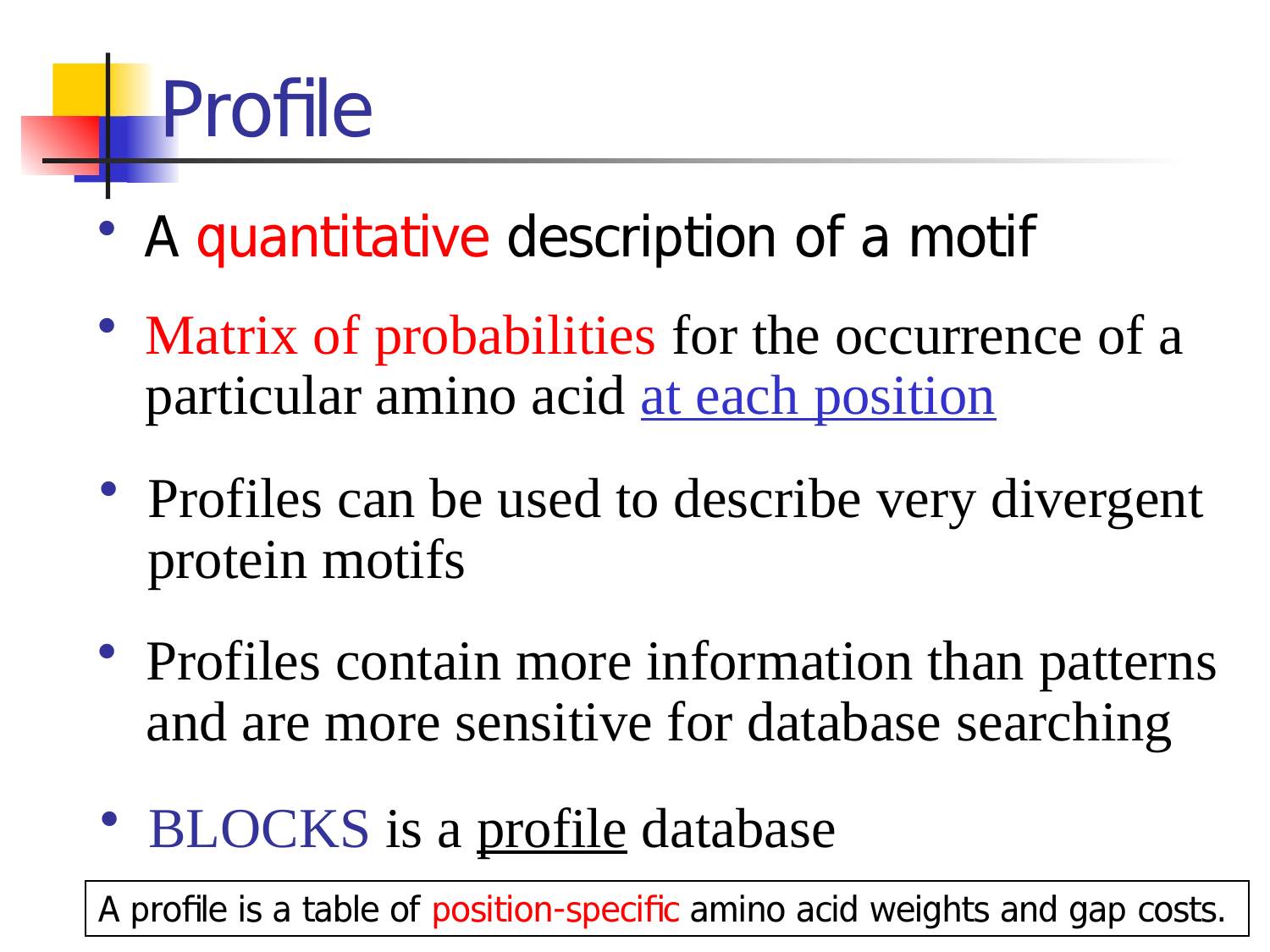

# Profile
A quantitative description of a motif
Matrix of probabilities for the occurrence of a particular amino acid at each position
Profiles can be used to describe very divergent protein motifs
Profiles contain more information than patterns
and are more sensitive for database searching
BLOCKS is a profile database
A profile is a table of position-specific amino acid weights and gap costs.